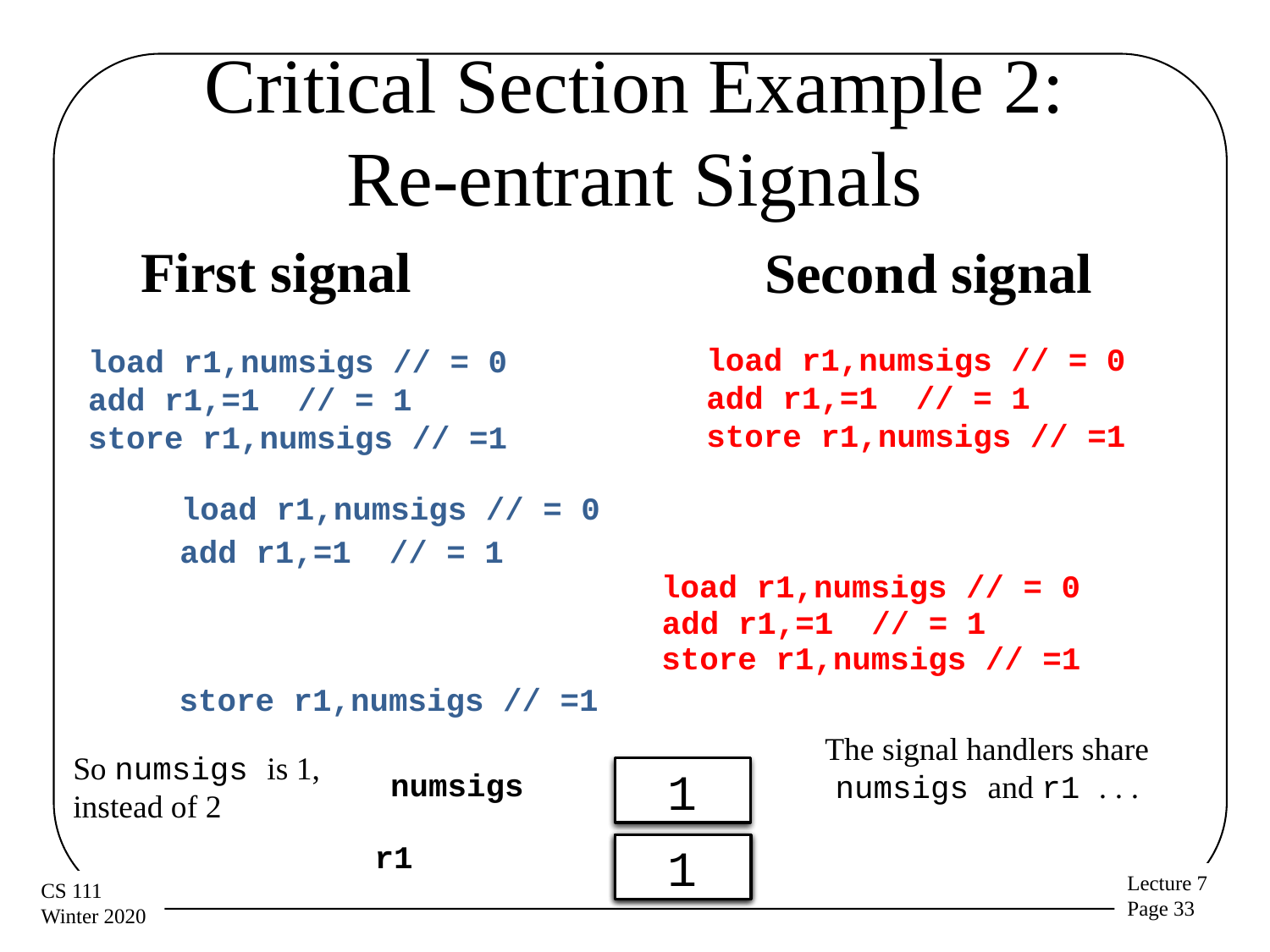

# Critical Section Example 2: Re-entrant Signals

First signal
Second signal
load r1,numsigs // = 0
add r1,=1  // = 1
store r1,numsigs // =1
load r1,numsigs // = 0
add r1,=1  // = 1
store r1,numsigs // =1
load r1,numsigs // = 0
add r1,=1  // = 1
load r1,numsigs // = 0
add r1,=1  // = 1
store r1,numsigs // =1
store r1,numsigs // =1
The signal handlers share numsigs and r1 . . .
So numsigs is 1, instead of 2
1
0
1
numsigs
r1
1
0
1
0